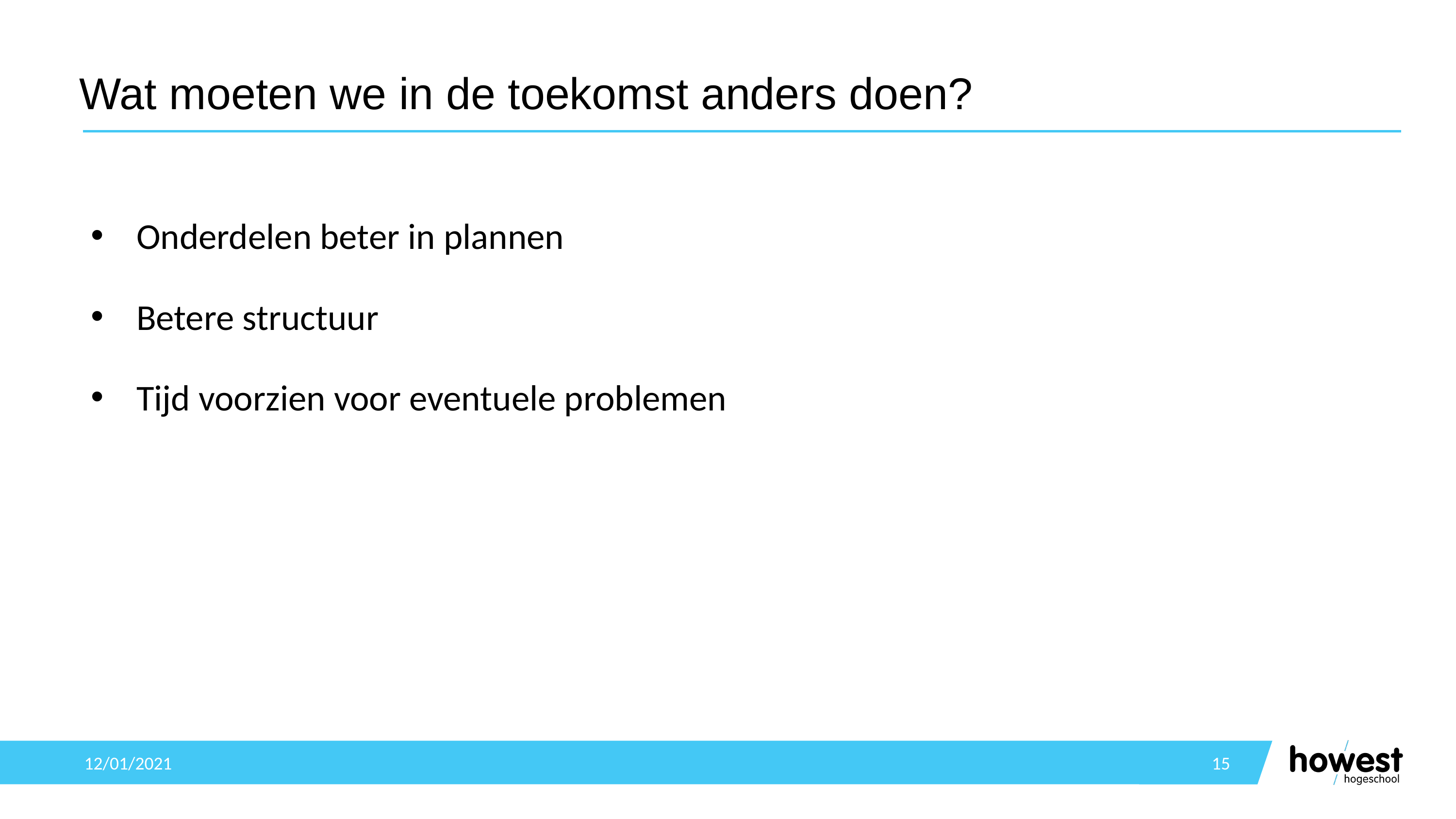

# Wat moeten we in de toekomst anders doen?
Onderdelen beter in plannen
Betere structuur
Tijd voorzien voor eventuele problemen

12/01/2021

15